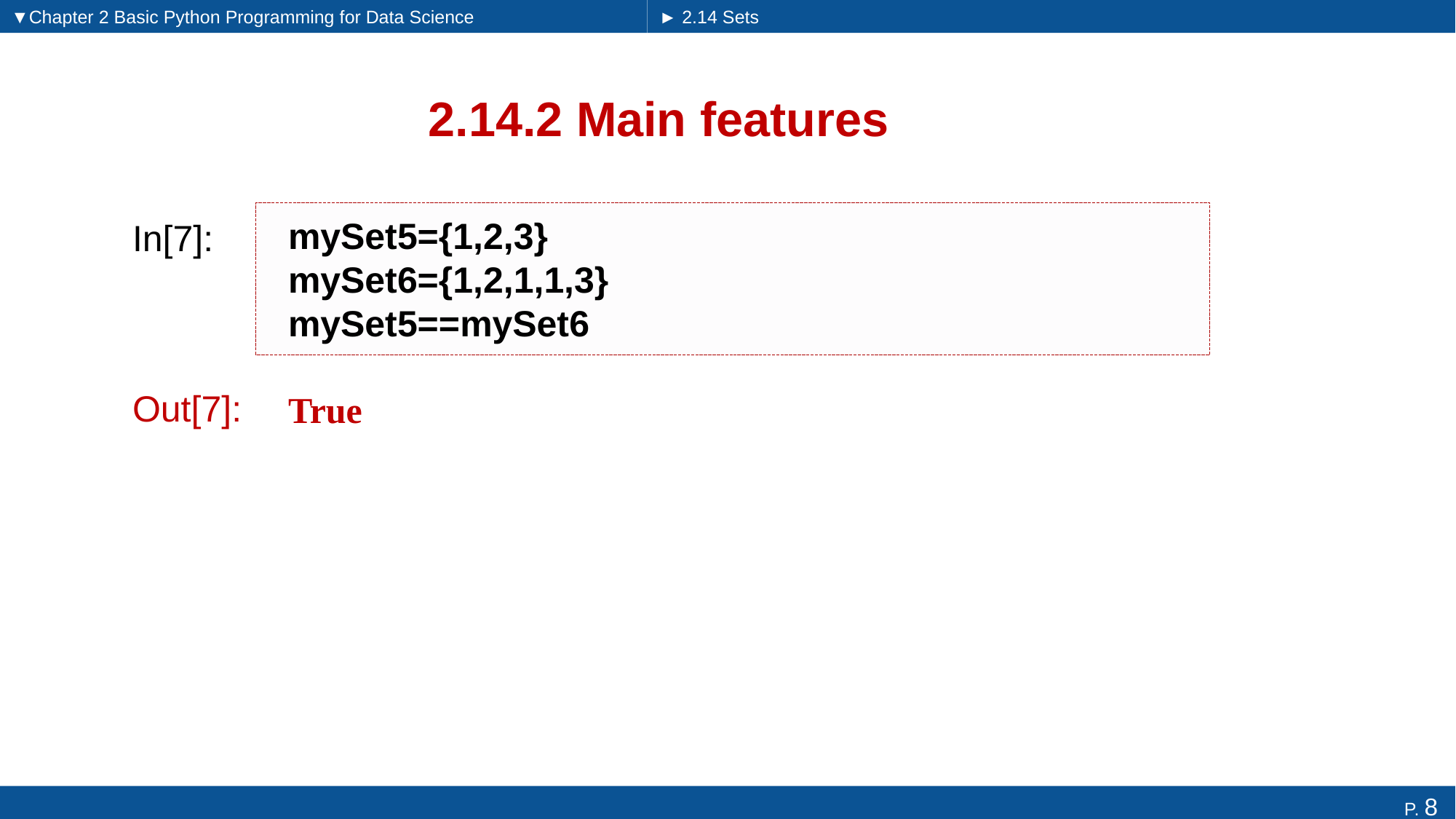

▼Chapter 2 Basic Python Programming for Data Science
► 2.14 Sets
# 2.14.2 Main features
mySet5={1,2,3}
mySet6={1,2,1,1,3}
mySet5==mySet6
In[7]:
True
Out[7]: